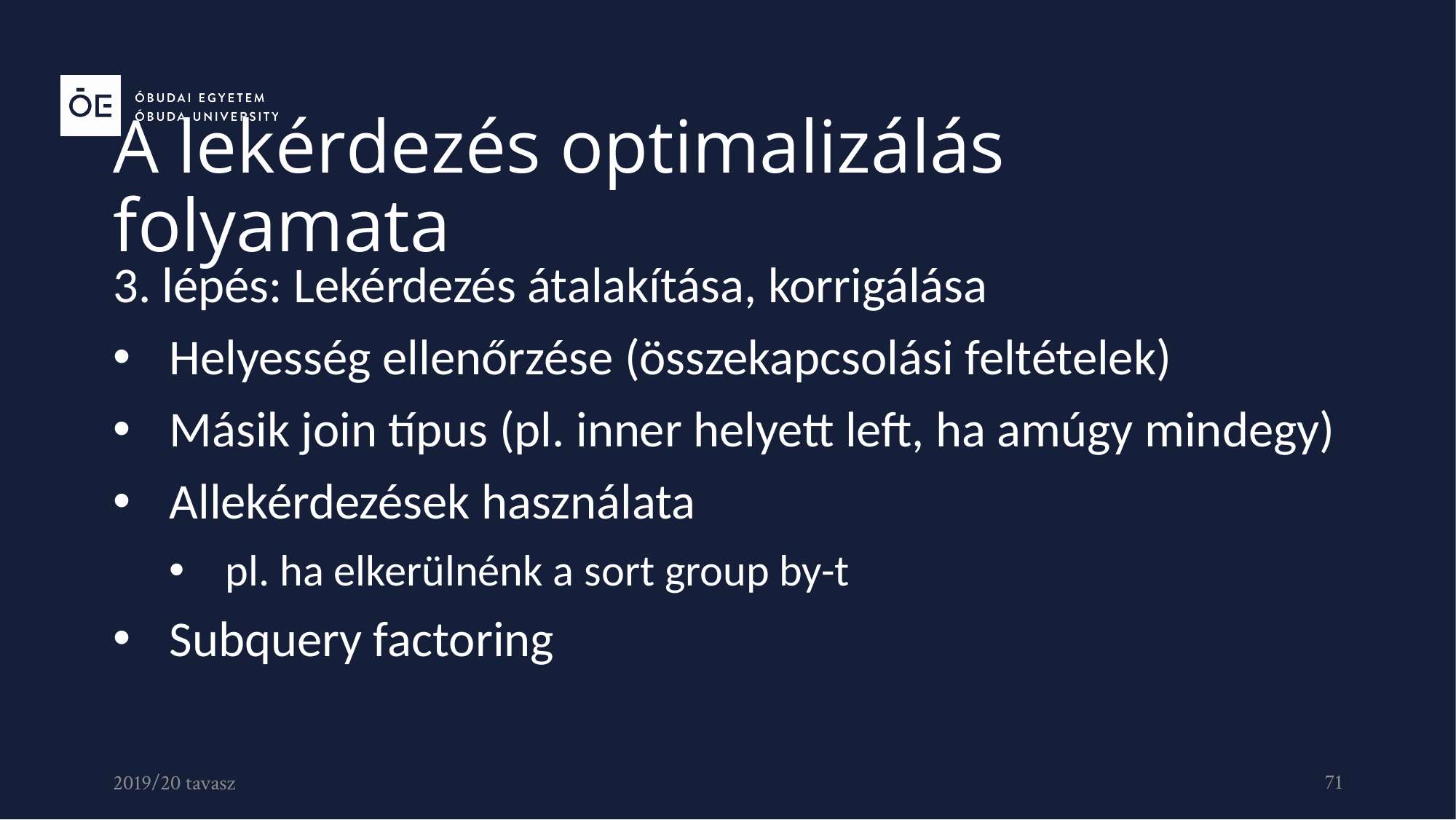

A lekérdezés optimalizálás folyamata
3. lépés: Lekérdezés átalakítása, korrigálása
Helyesség ellenőrzése (összekapcsolási feltételek)
Másik join típus (pl. inner helyett left, ha amúgy mindegy)
Allekérdezések használata
pl. ha elkerülnénk a sort group by-t
Subquery factoring
2019/20 tavasz
71